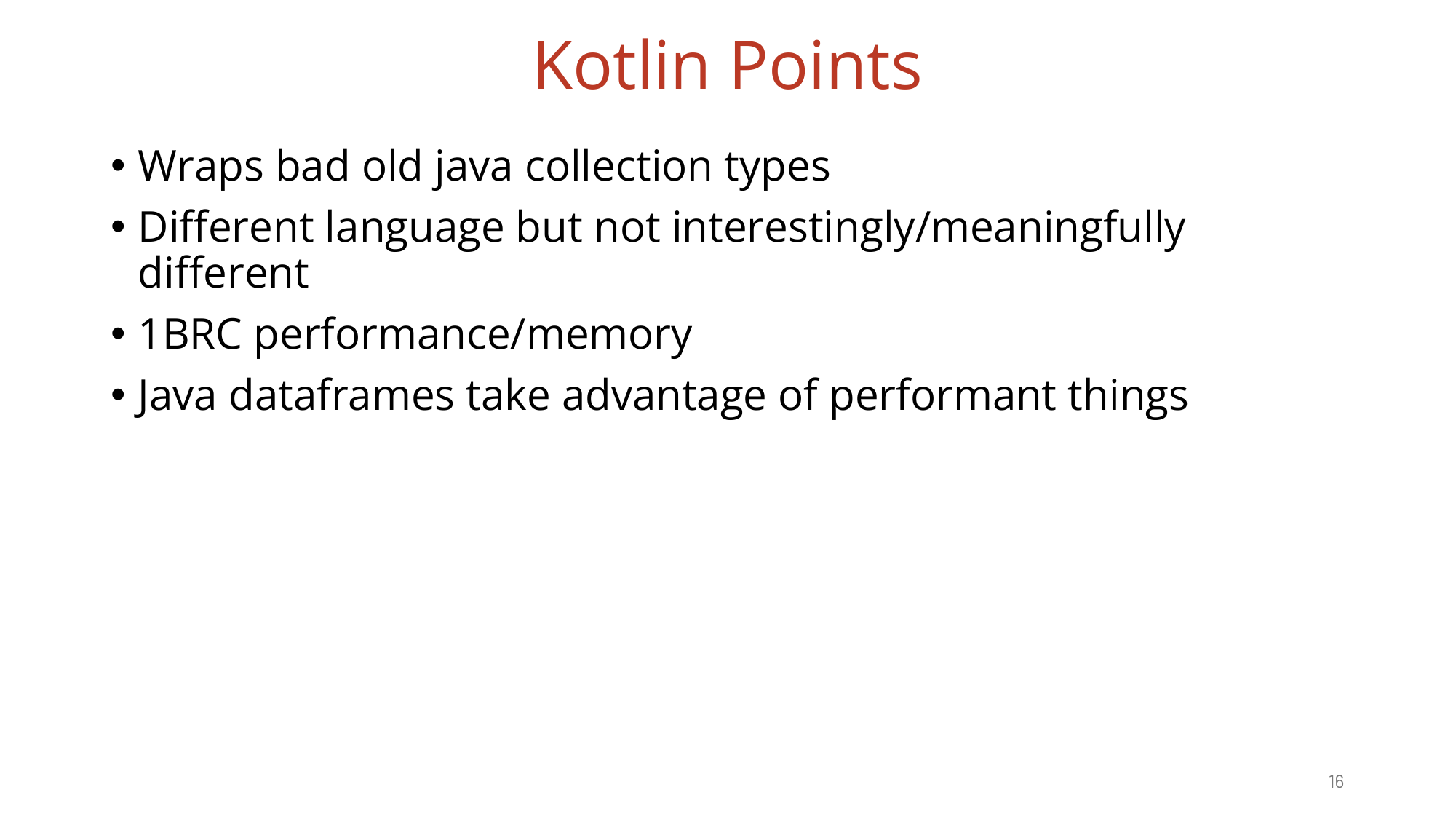

# Kotlin Points
Wraps bad old java collection types
Different language but not interestingly/meaningfully different
1BRC performance/memory
Java dataframes take advantage of performant things

16